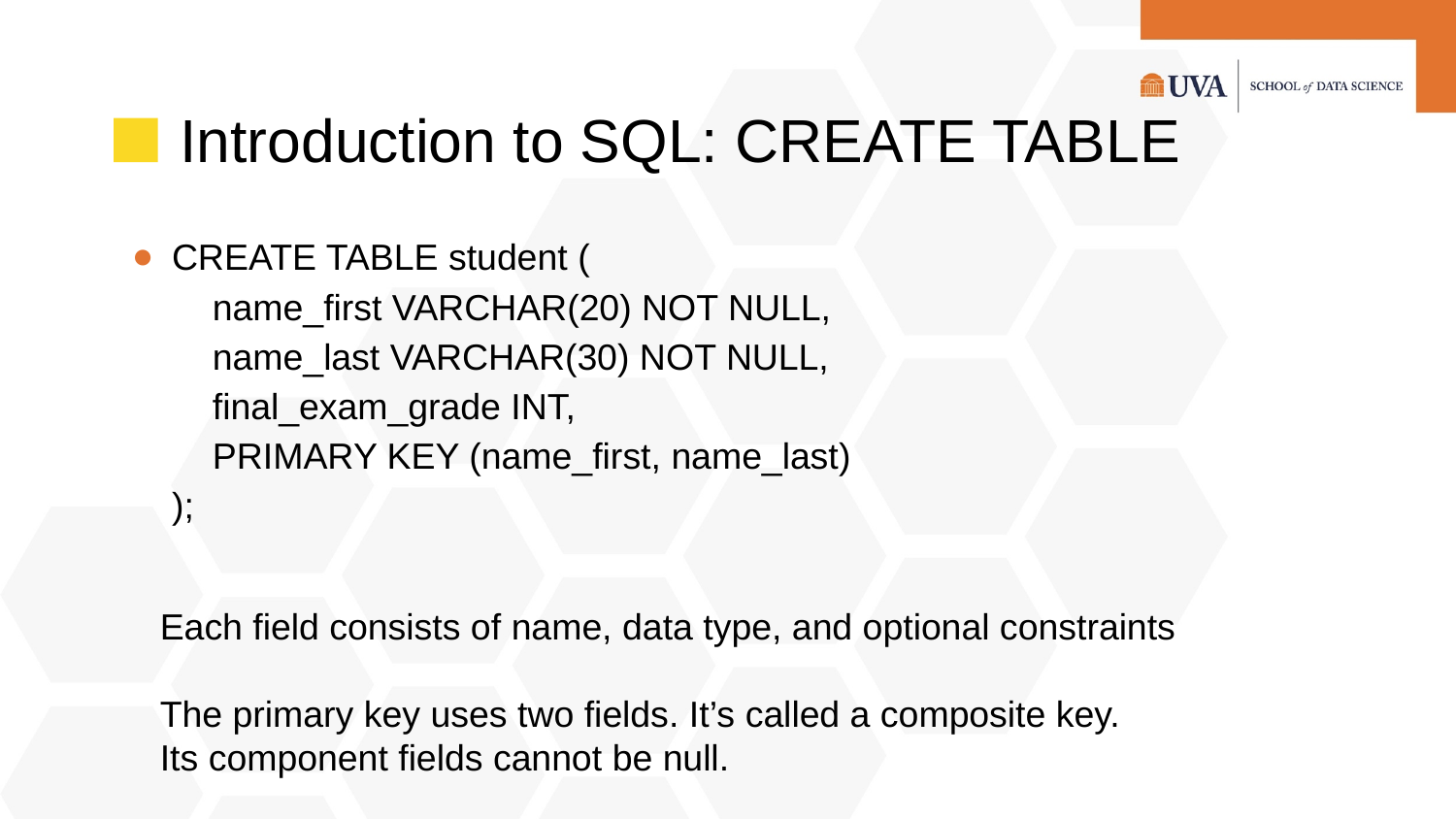

Introduction to SQL: CREATE TABLE

CREATE TABLE student (
    name_first VARCHAR(20) NOT NULL,
    name_last VARCHAR(30) NOT NULL,
    final_exam_grade INT,
    PRIMARY KEY (name_first, name_last)
);

Each field consists of name, data type, and optional constraints
The primary key uses two fields. It’s called a composite key.
Its component fields cannot be null.